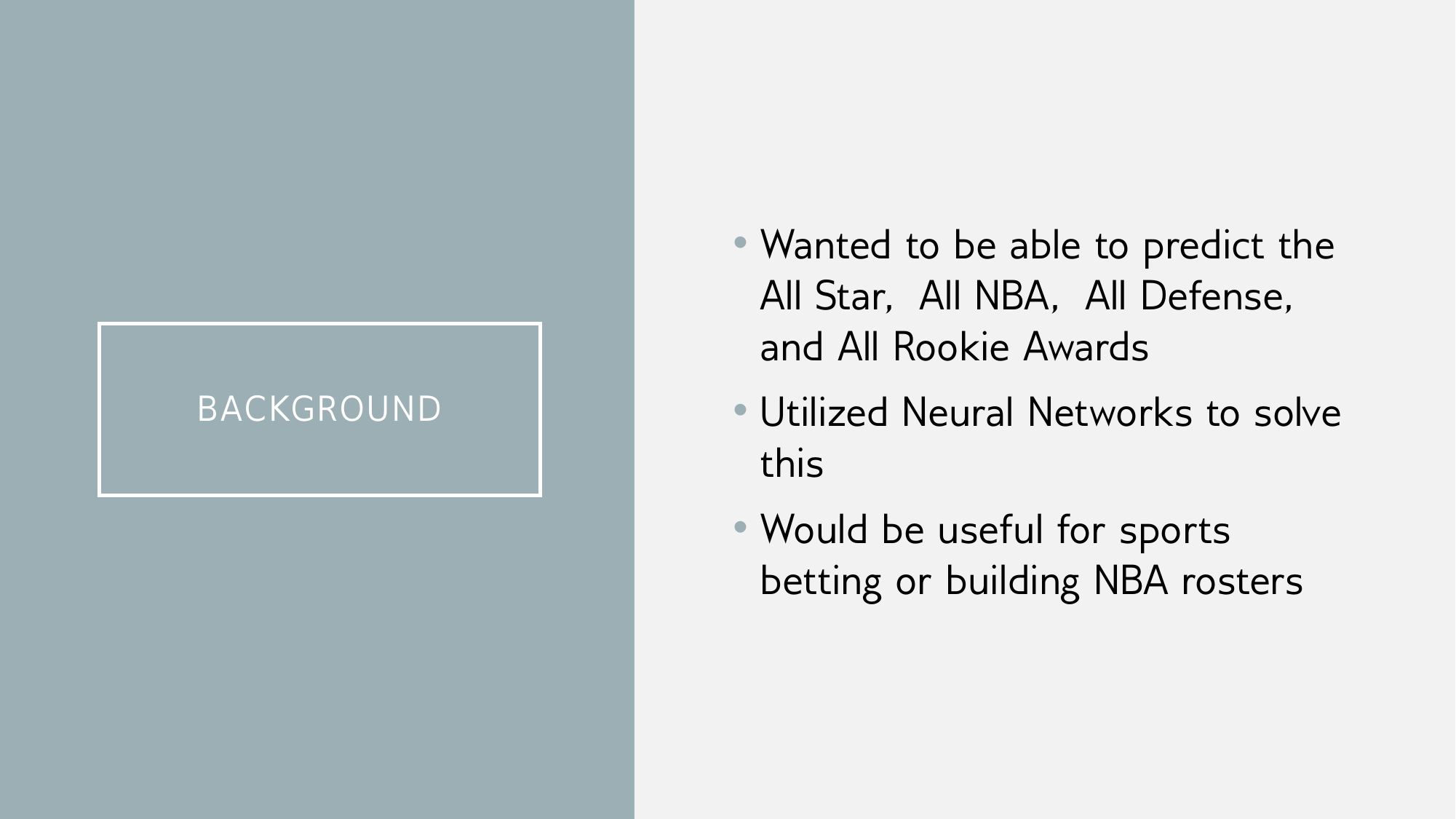

Wanted to be able to predict the All Star,  All NBA,  All Defense, and All Rookie Awards
Utilized Neural Networks to solve this
Would be useful for sports betting or building NBA rosters
# Background